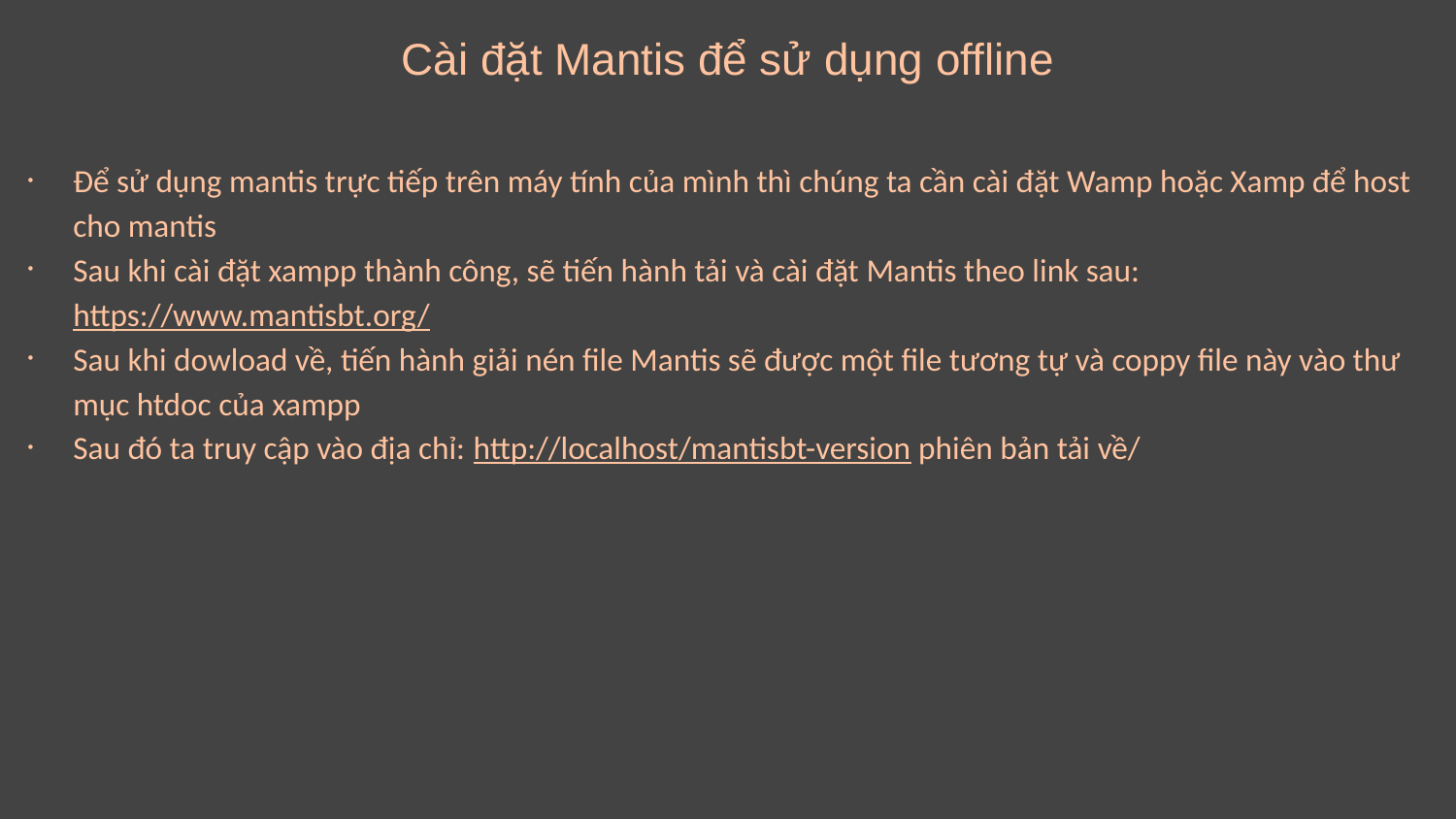

Cài đặt Mantis để sử dụng offline
Để sử dụng mantis trực tiếp trên máy tính của mình thì chúng ta cần cài đặt Wamp hoặc Xamp để host cho mantis
Sau khi cài đặt xampp thành công, sẽ tiến hành tải và cài đặt Mantis theo link sau: https://www.mantisbt.org/
Sau khi dowload về, tiến hành giải nén file Mantis sẽ được một file tương tự và coppy file này vào thư mục htdoc của xampp
Sau đó ta truy cập vào địa chỉ: http://localhost/mantisbt-version phiên bản tải về/